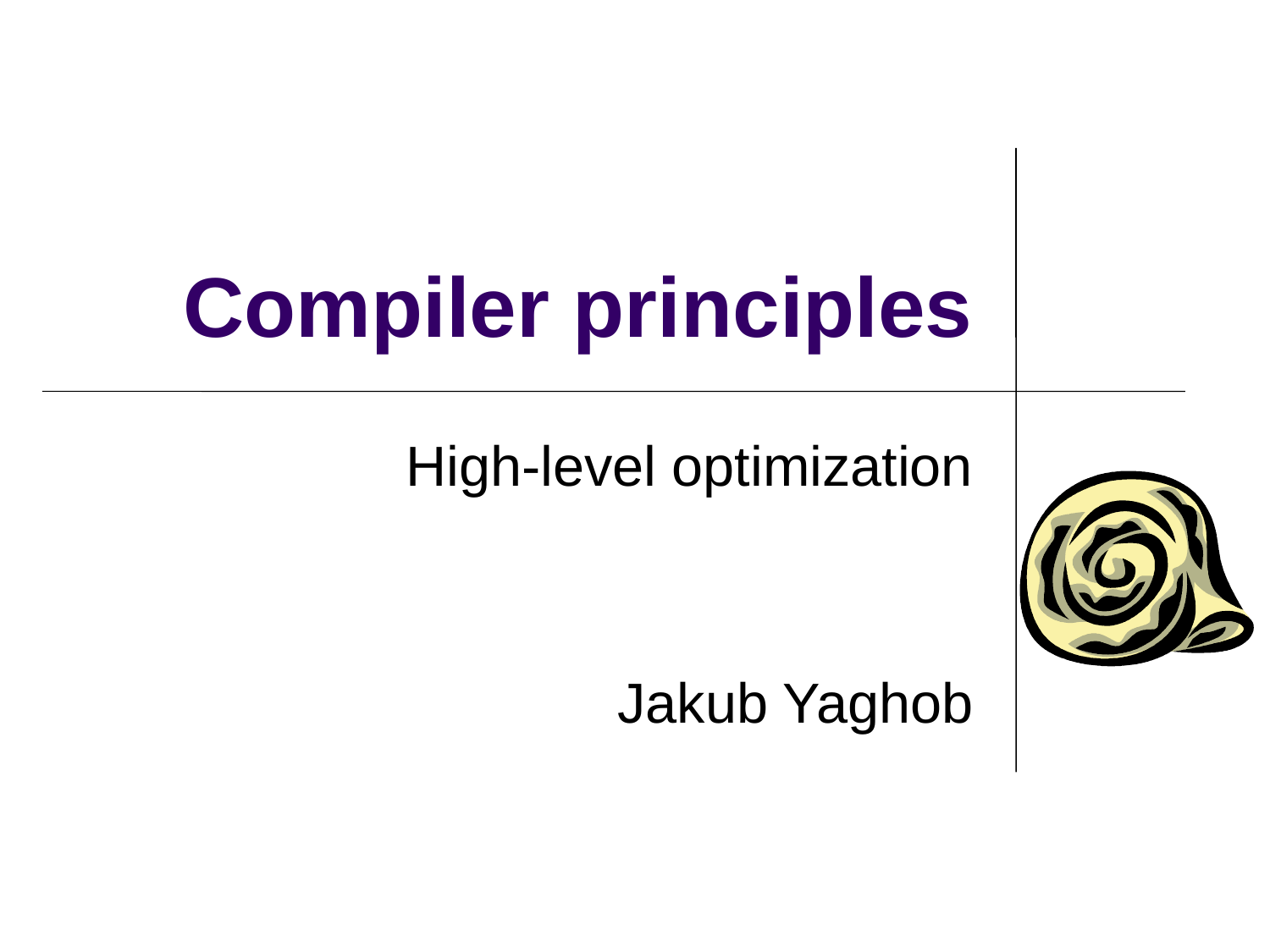

# Compiler principles
High-level optimization

Jakub Yaghob